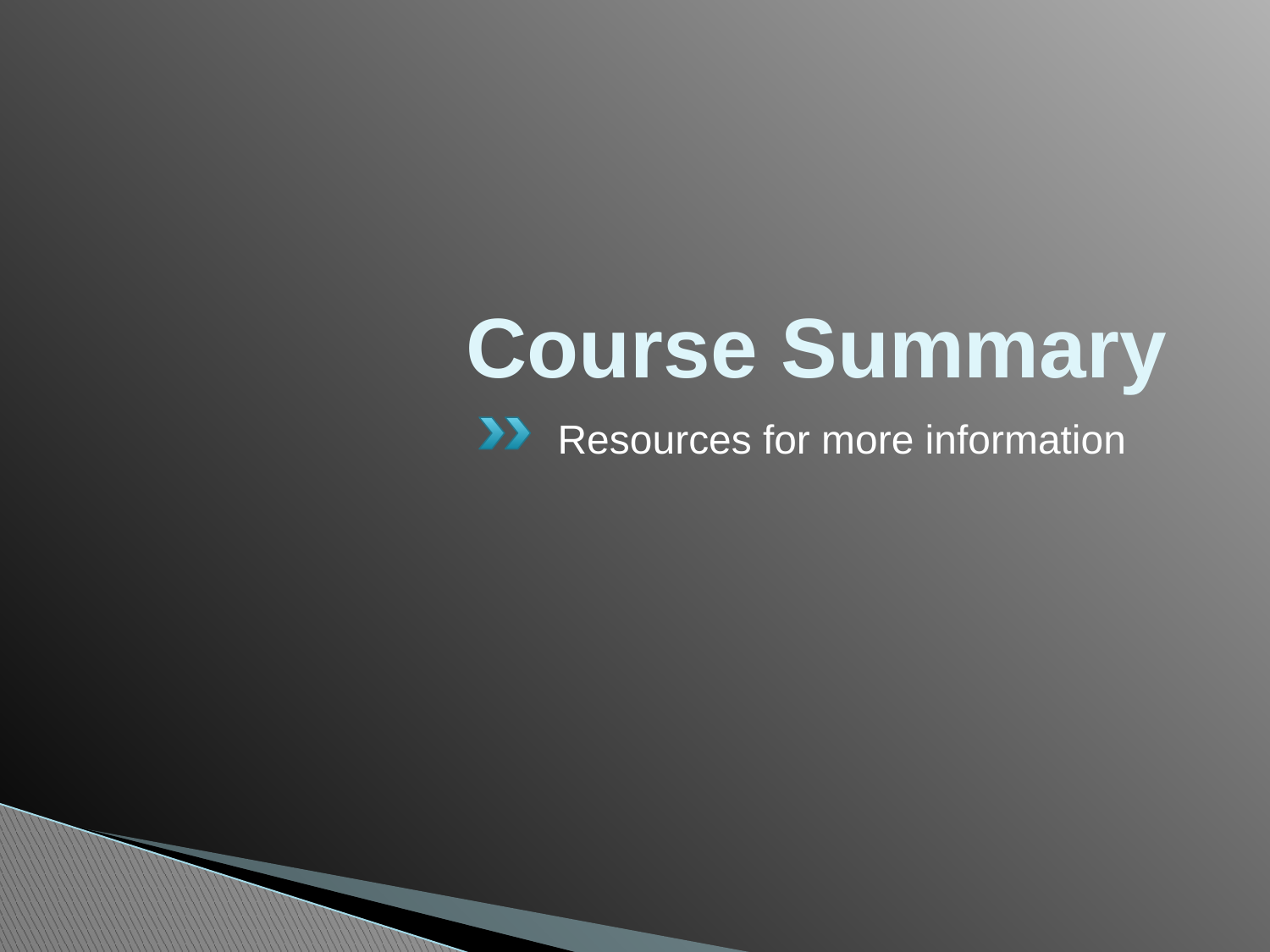

# Course Summary
Resources for more information